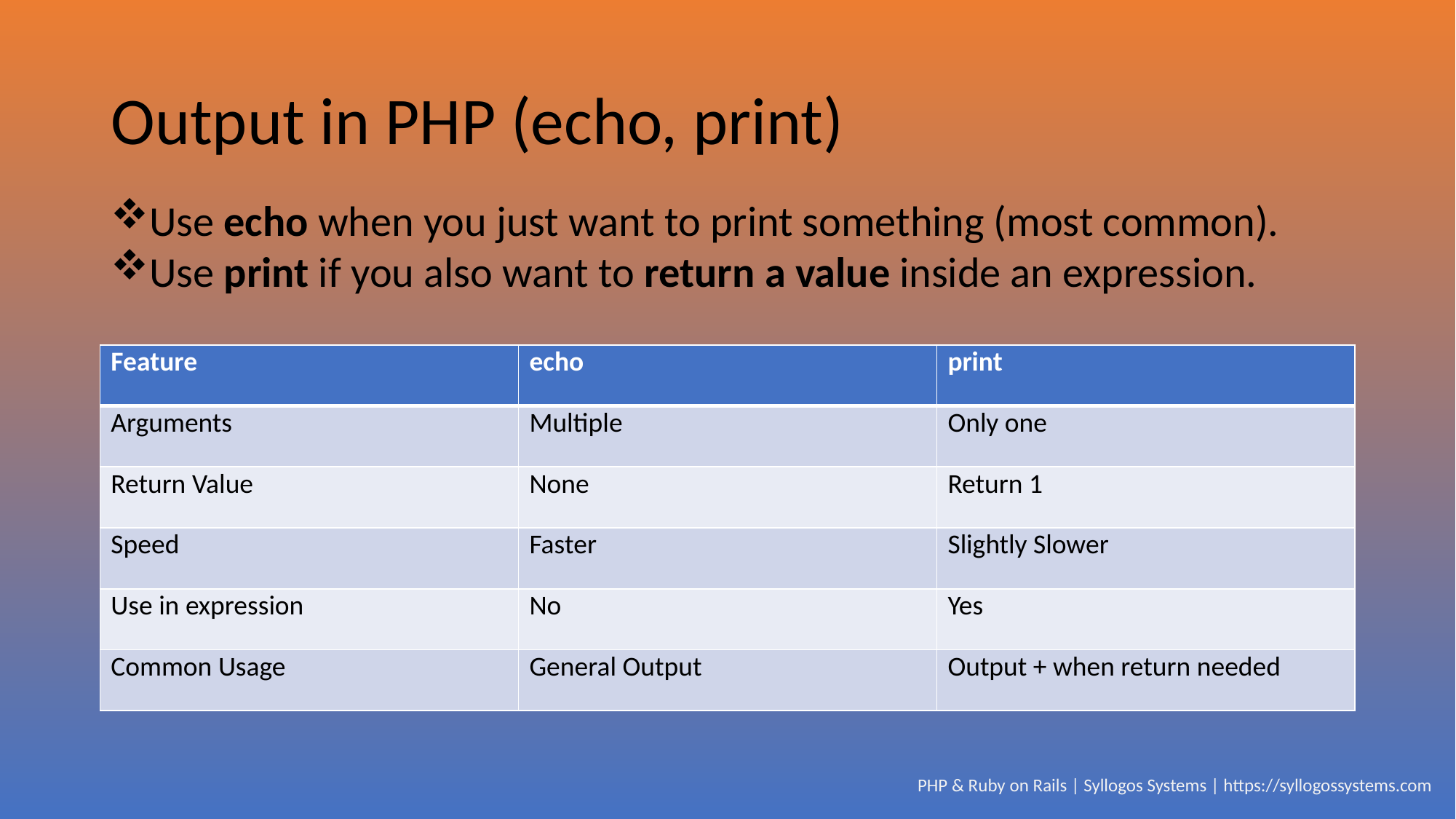

# Output in PHP (echo, print)
Use echo when you just want to print something (most common).
Use print if you also want to return a value inside an expression.
| Feature | echo | print |
| --- | --- | --- |
| Arguments | Multiple | Only one |
| Return Value | None | Return 1 |
| Speed | Faster | Slightly Slower |
| Use in expression | No | Yes |
| Common Usage | General Output | Output + when return needed |
PHP & Ruby on Rails | Syllogos Systems | https://syllogossystems.com